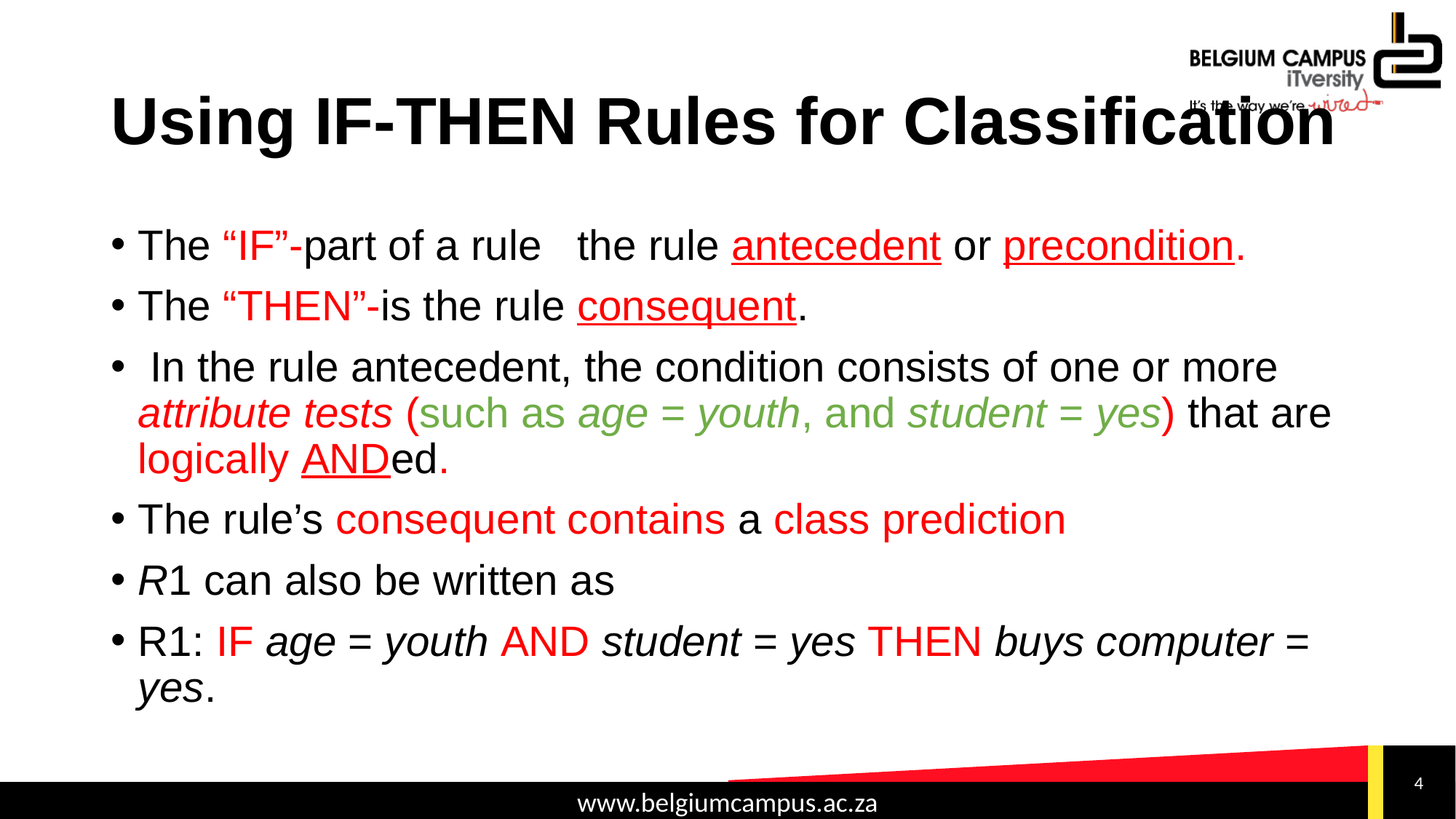

# Using IF-THEN Rules for Classification
The “IF”-part of a rule   the rule antecedent or precondition.
The “THEN”-is the rule consequent.
 In the rule antecedent, the condition consists of one or more attribute tests (such as age = youth, and student = yes) that are logically ANDed.
The rule’s consequent contains a class prediction
R1 can also be written as
R1: IF age = youth AND student = yes THEN buys computer = yes.